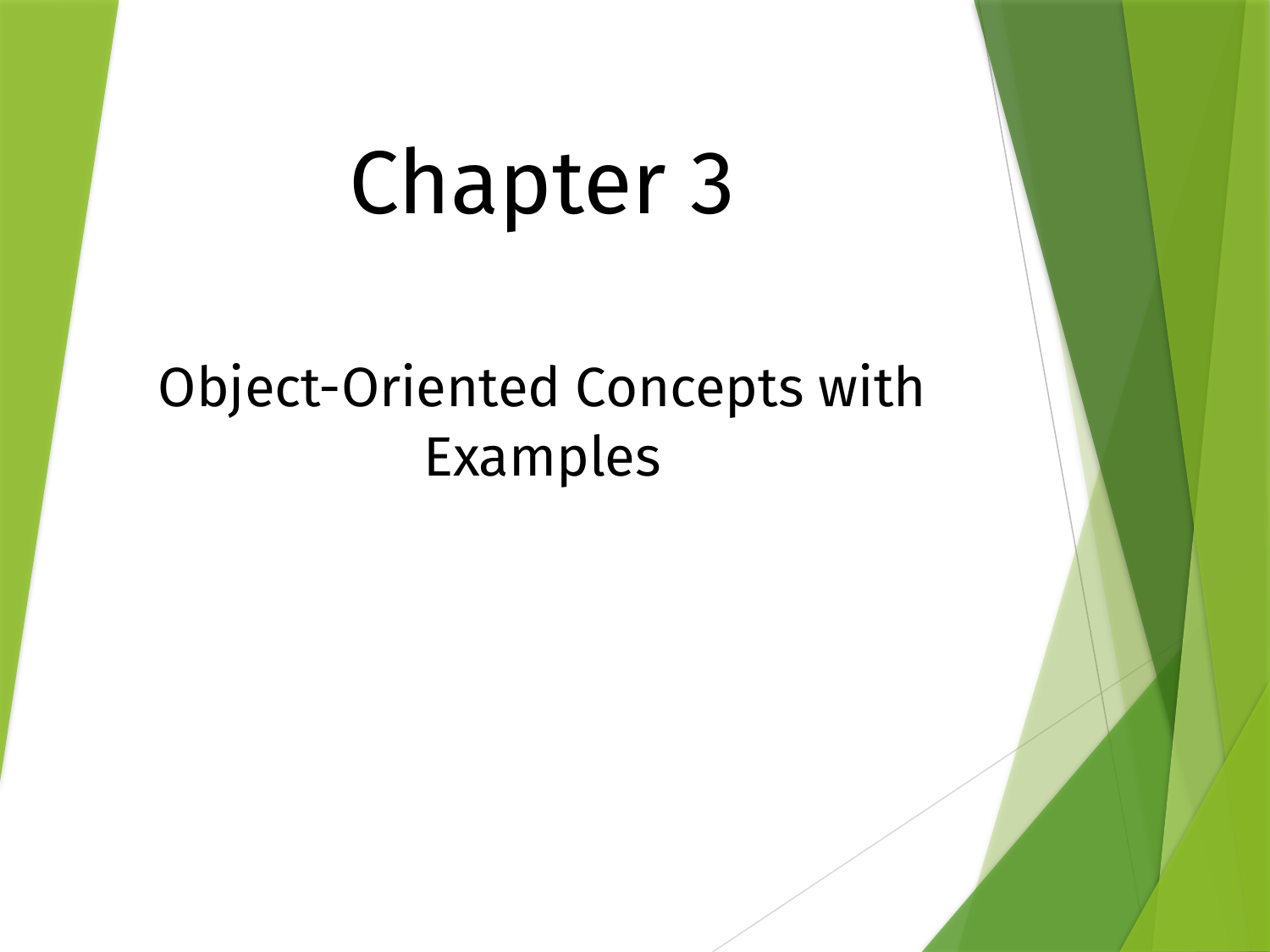

# Chapter 3
Object-Oriented Concepts with
Examples